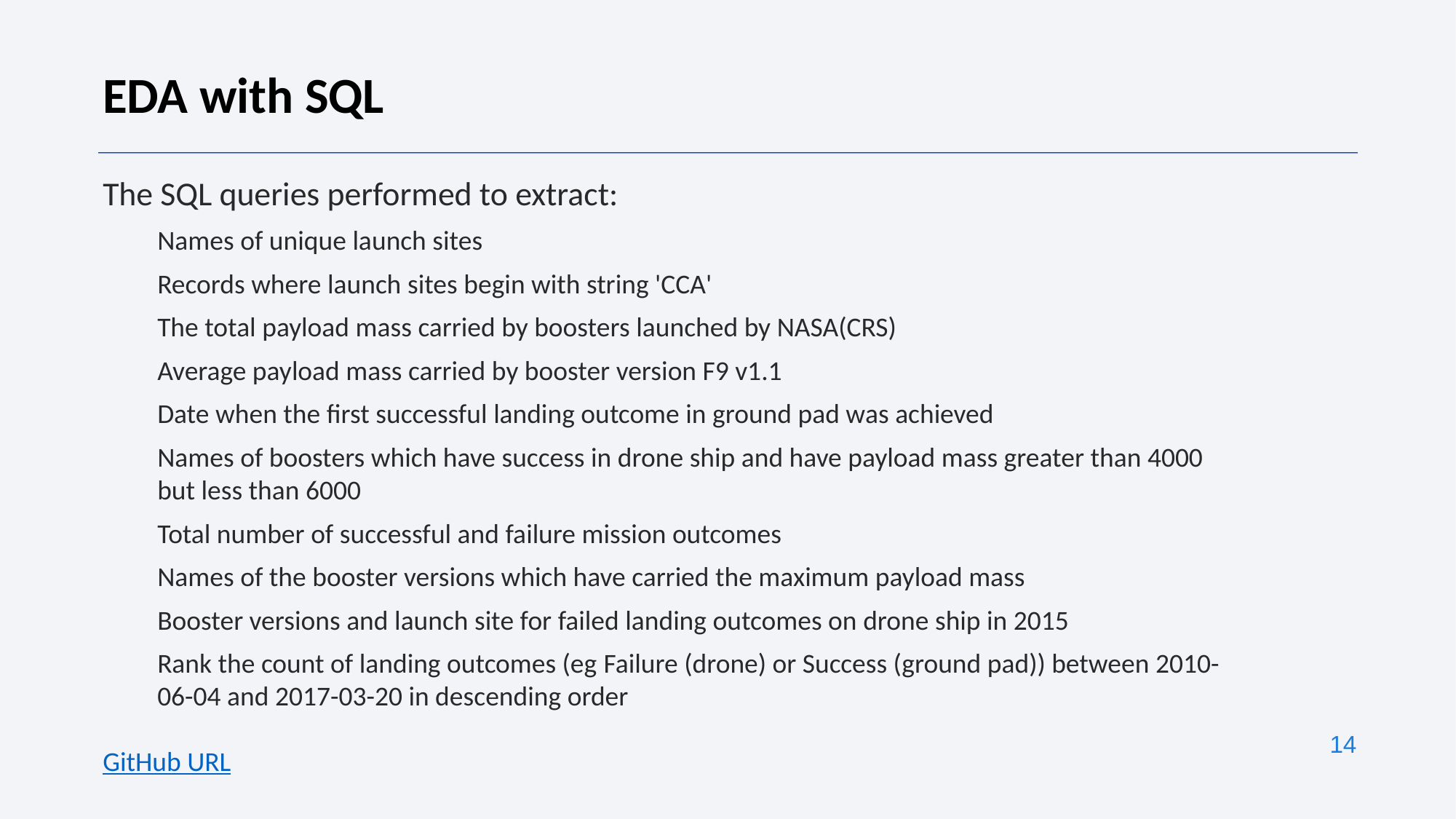

EDA with SQL
The SQL queries performed to extract:
Names of unique launch sites
Records where launch sites begin with string 'CCA'
The total payload mass carried by boosters launched by NASA(CRS)
Average payload mass carried by booster version F9 v1.1
Date when the first successful landing outcome in ground pad was achieved
Names of boosters which have success in drone ship and have payload mass greater than 4000 but less than 6000
Total number of successful and failure mission outcomes
Names of the booster versions which have carried the maximum payload mass
Booster versions and launch site for failed landing outcomes on drone ship in 2015
Rank the count of landing outcomes (eg Failure (drone) or Success (ground pad)) between 2010-06-04 and 2017-03-20 in descending order

14
GitHub URL